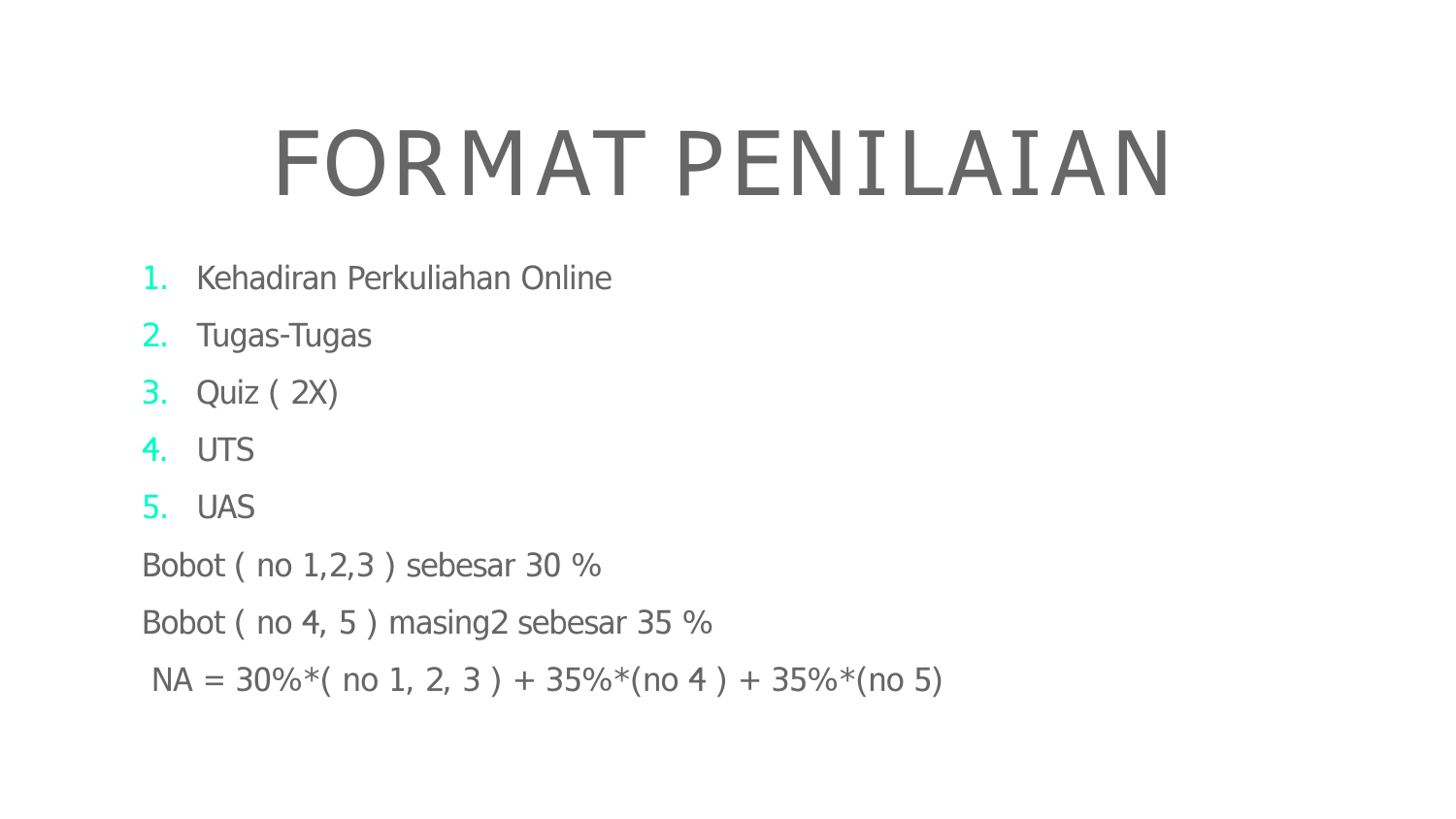

# FORMAT PENILAIAN
Kehadiran Perkuliahan Online
Tugas-Tugas
Quiz ( 2X)
UTS
UAS
Bobot ( no 1,2,3 ) sebesar 30 %
Bobot ( no 4, 5 ) masing2 sebesar 35 %
 NA = 30%*( no 1, 2, 3 ) + 35%*(no 4 ) + 35%*(no 5)